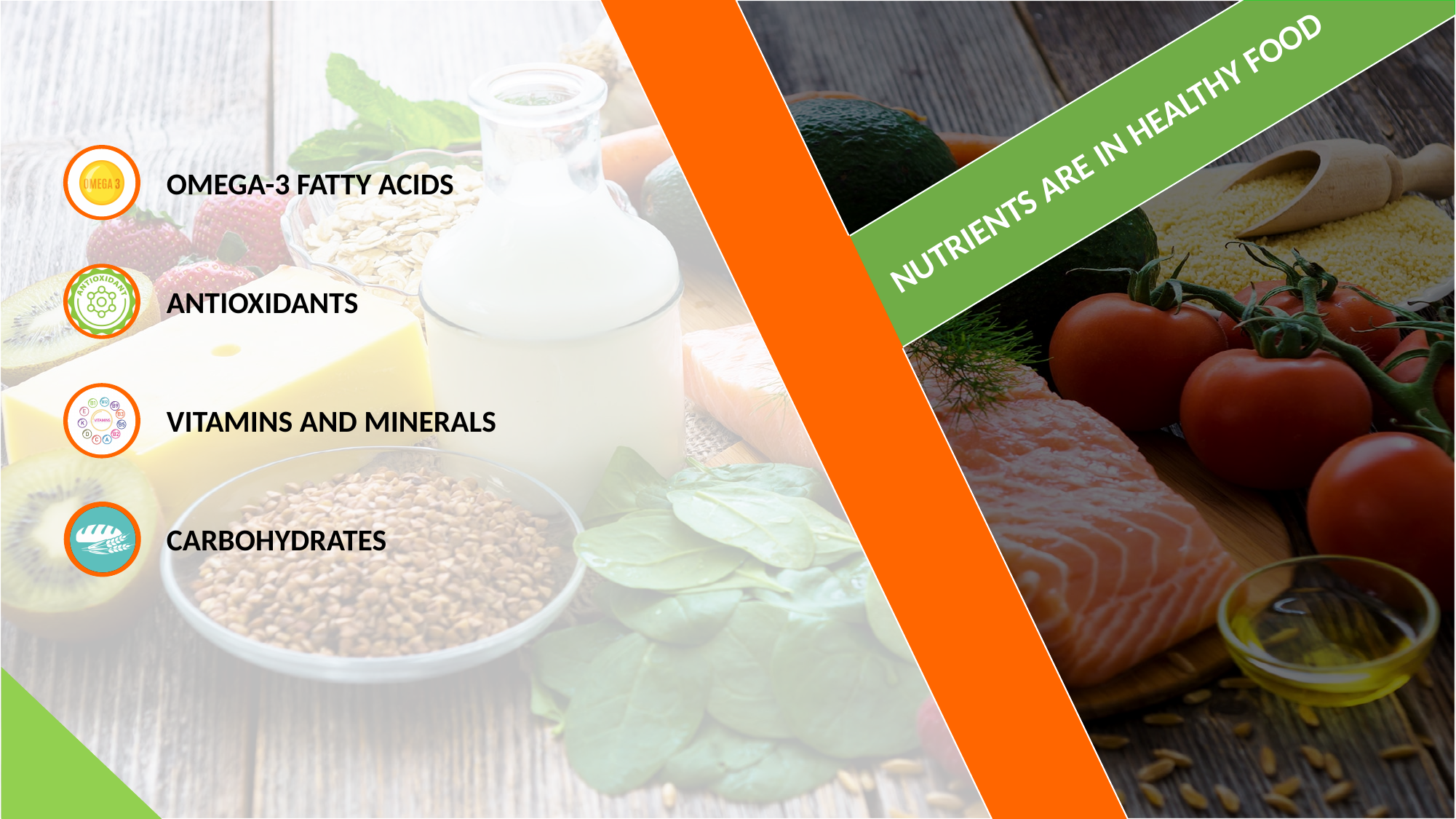

NUTRIENTS ARE IN HEALTHY FOOD

OMEGA-3 FATTY ACIDS

ANTIOXIDANTS

VITAMINS AND MINERALS

CARBOHYDRATES